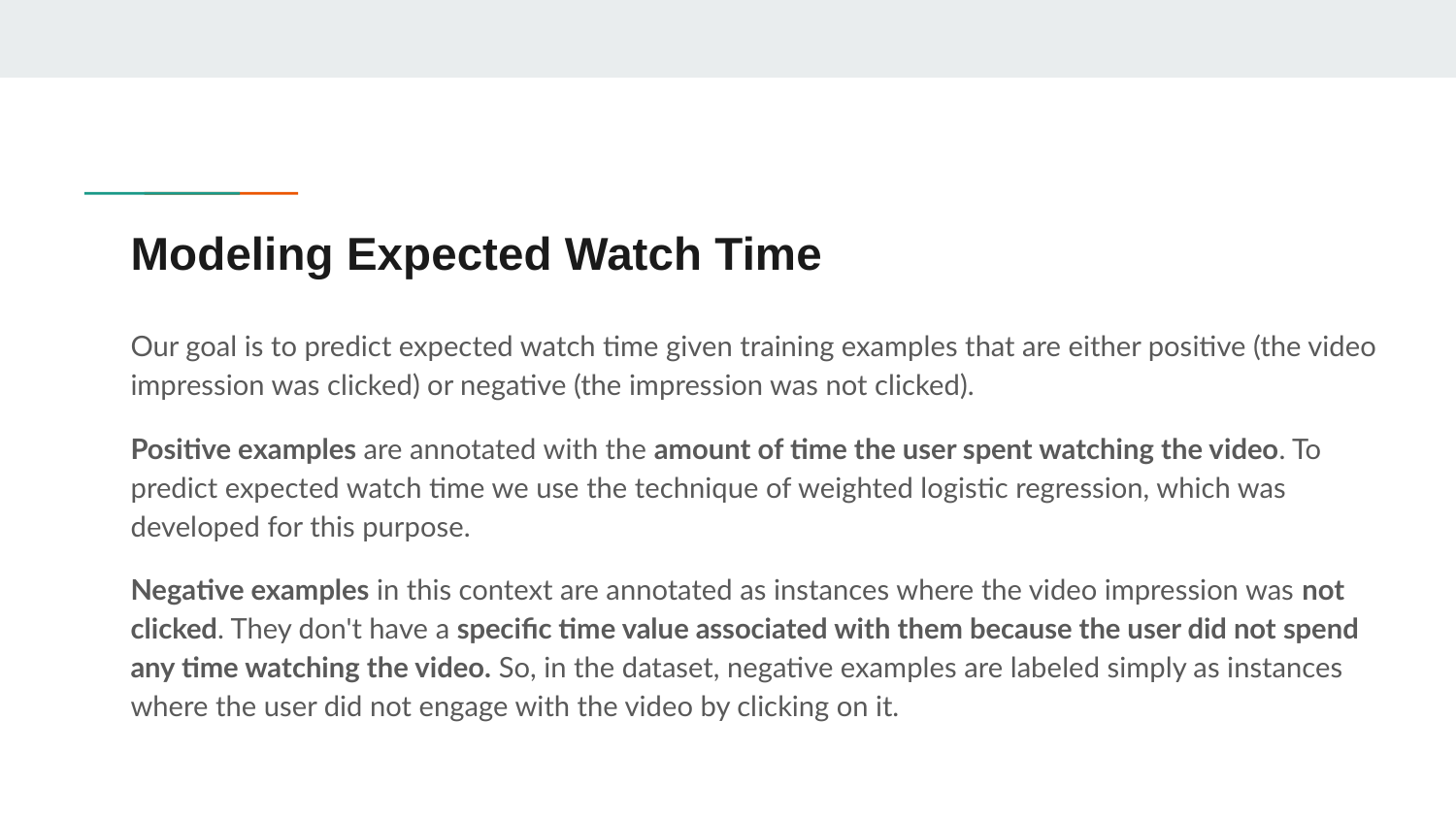

# Modeling Expected Watch Time

﻿Our goal is to predict expected watch time given training examples that are either positive (the video impression was clicked) or negative (the impression was not clicked).
Positive examples are annotated with the amount of time the user spent watching the video. To predict expected watch time we use the technique of weighted logistic regression, which was developed for this purpose.
Negative examples in this context are annotated as instances where the video impression was not clicked. They don't have a specific time value associated with them because the user did not spend any time watching the video. So, in the dataset, negative examples are labeled simply as instances where the user did not engage with the video by clicking on it.